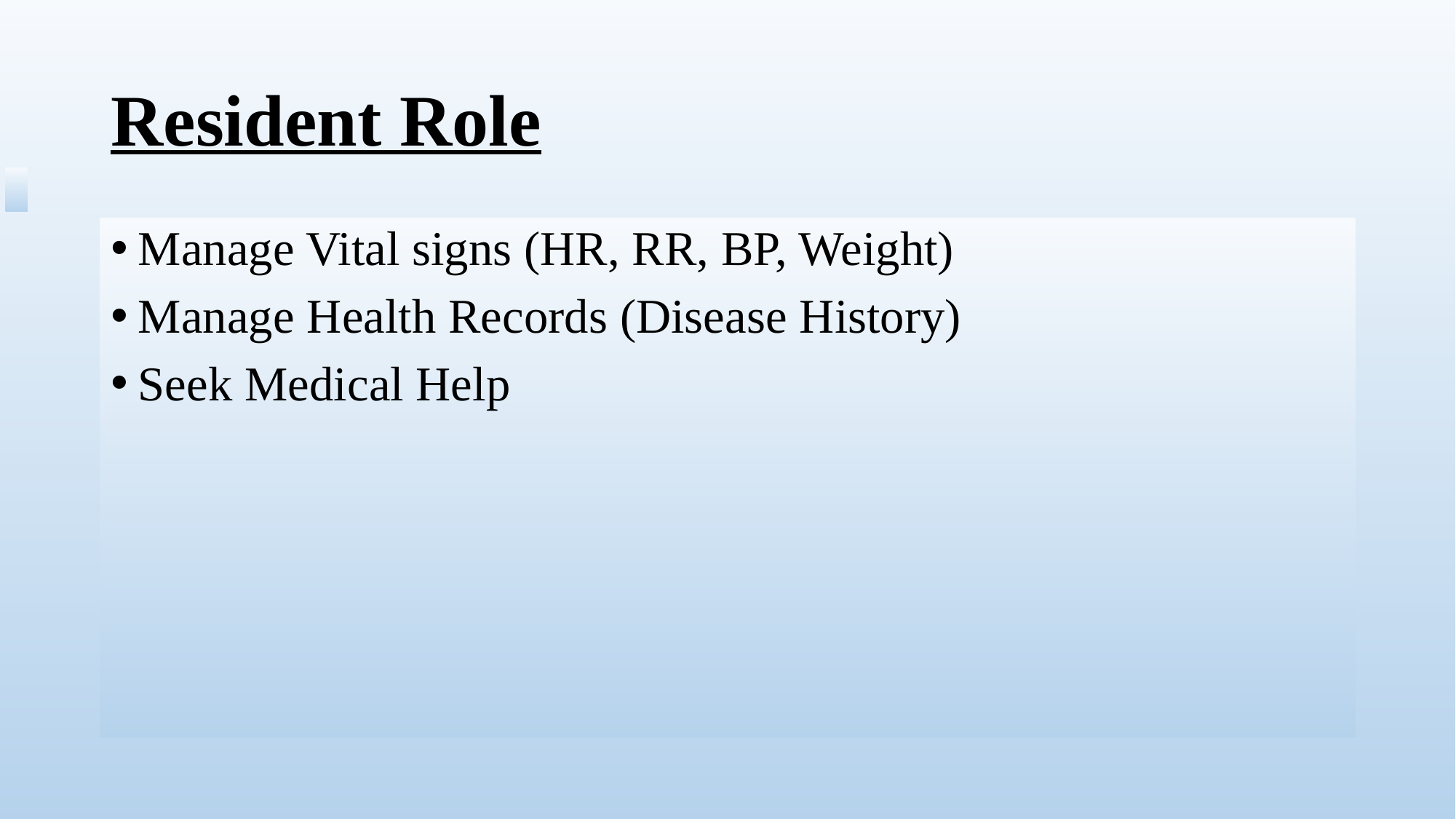

# Resident Role

Manage Vital signs (HR, RR, BP, Weight)
Manage Health Records (Disease History)
Seek Medical Help